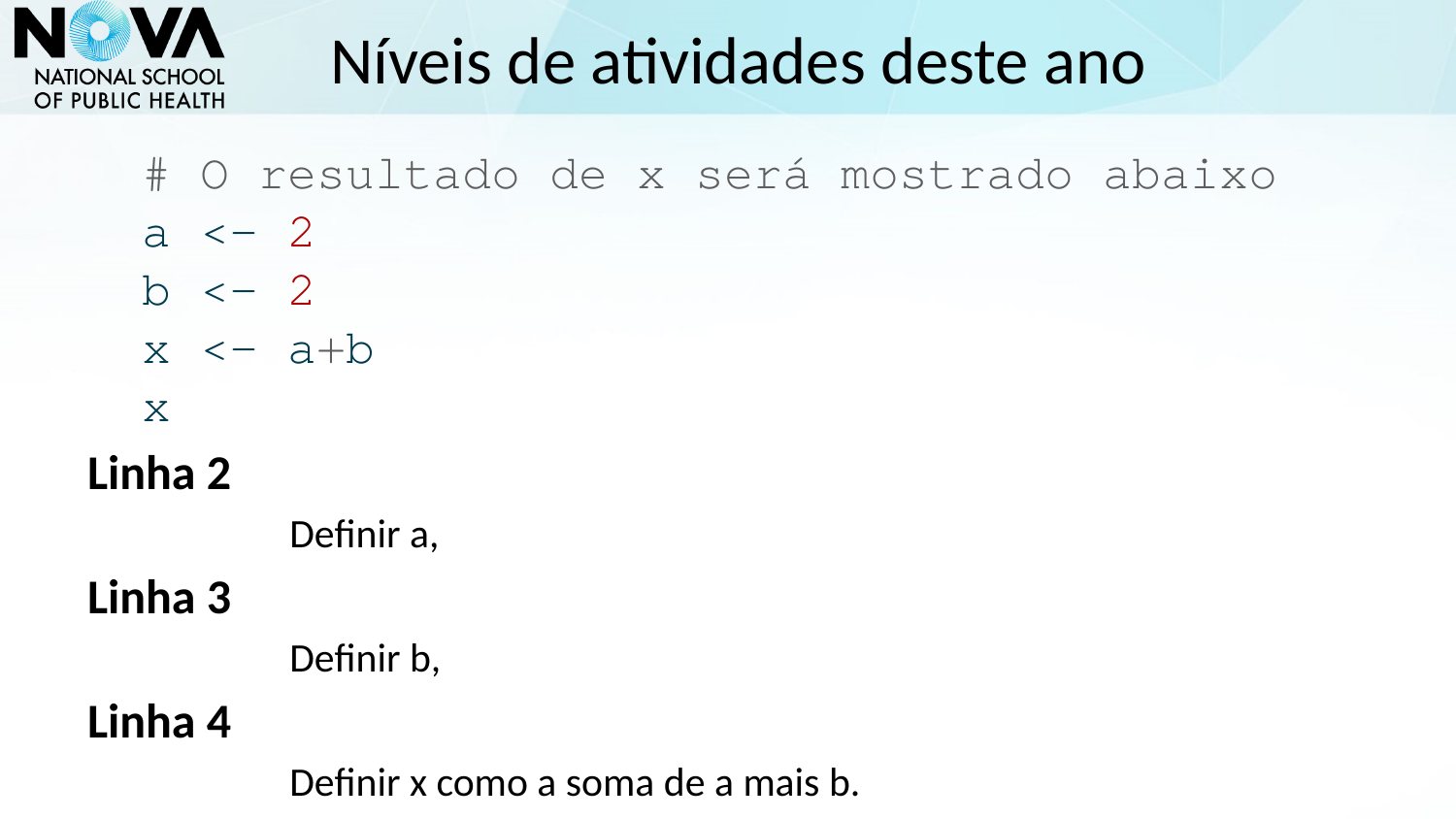

# Níveis de atividades deste ano
# O resultado de x será mostrado abaixo a <- 2 b <- 2 x <- a+b x
Linha 2
Definir a,
Linha 3
Definir b,
Linha 4
Definir x como a soma de a mais b.
Linha 5
Mostrar x ao utilizador
[1] 4
# Z e a media de idades media_idade  <- 43
y <- 10*2
a <- 50
b <- 12
c <- 8
d <- a+b+c
É possível fazer animações simples
O resultado de X é 4 dias.
O número total de doente é 20.
O número de B é 12.
O número de cirurgias desta semana é 70.
A média de idades e 43.